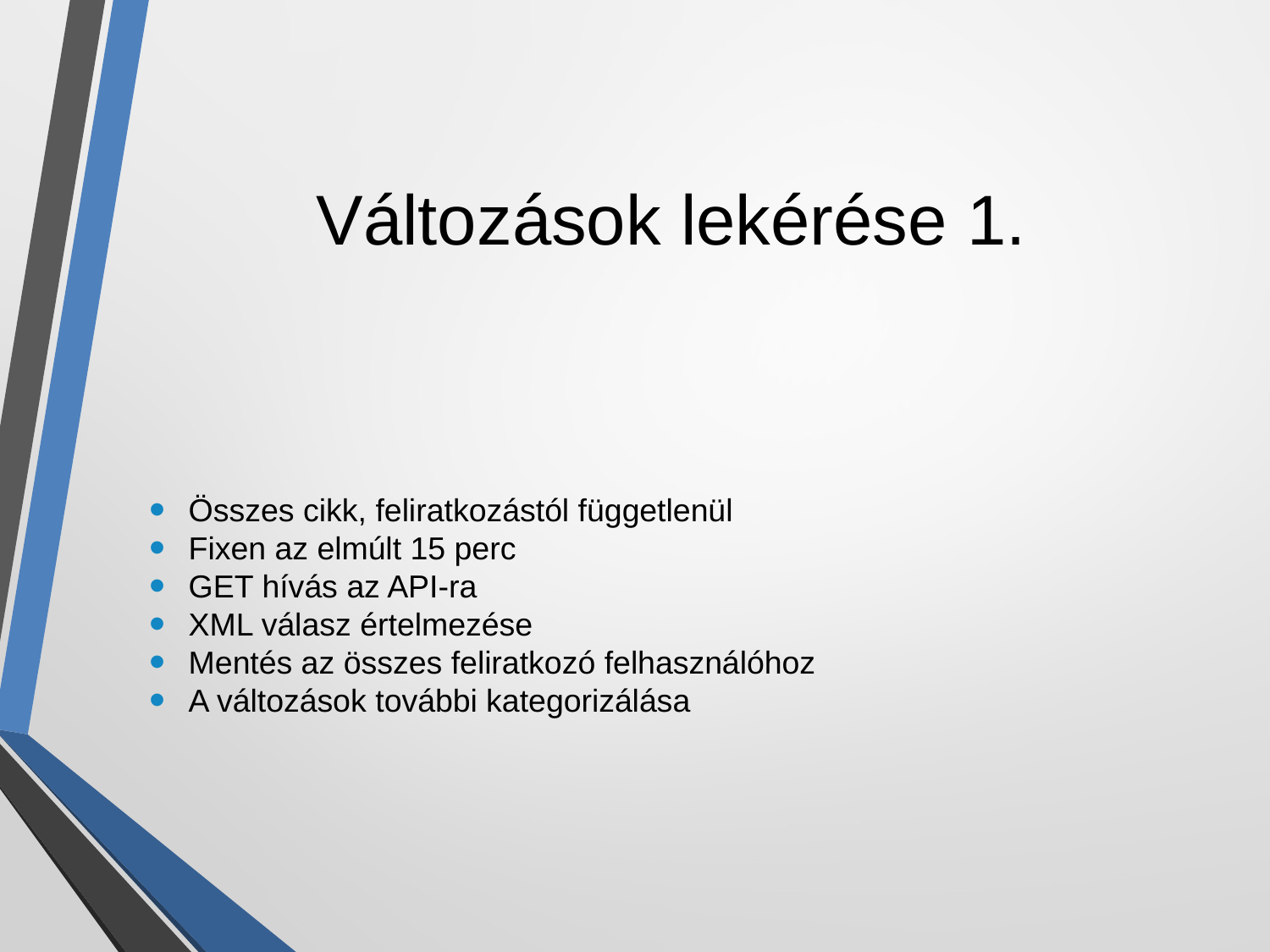

Változások lekérése 1.
Összes cikk, feliratkozástól függetlenül
Fixen az elmúlt 15 perc
GET hívás az API-ra
XML válasz értelmezése
Mentés az összes feliratkozó felhasználóhoz
A változások további kategorizálása